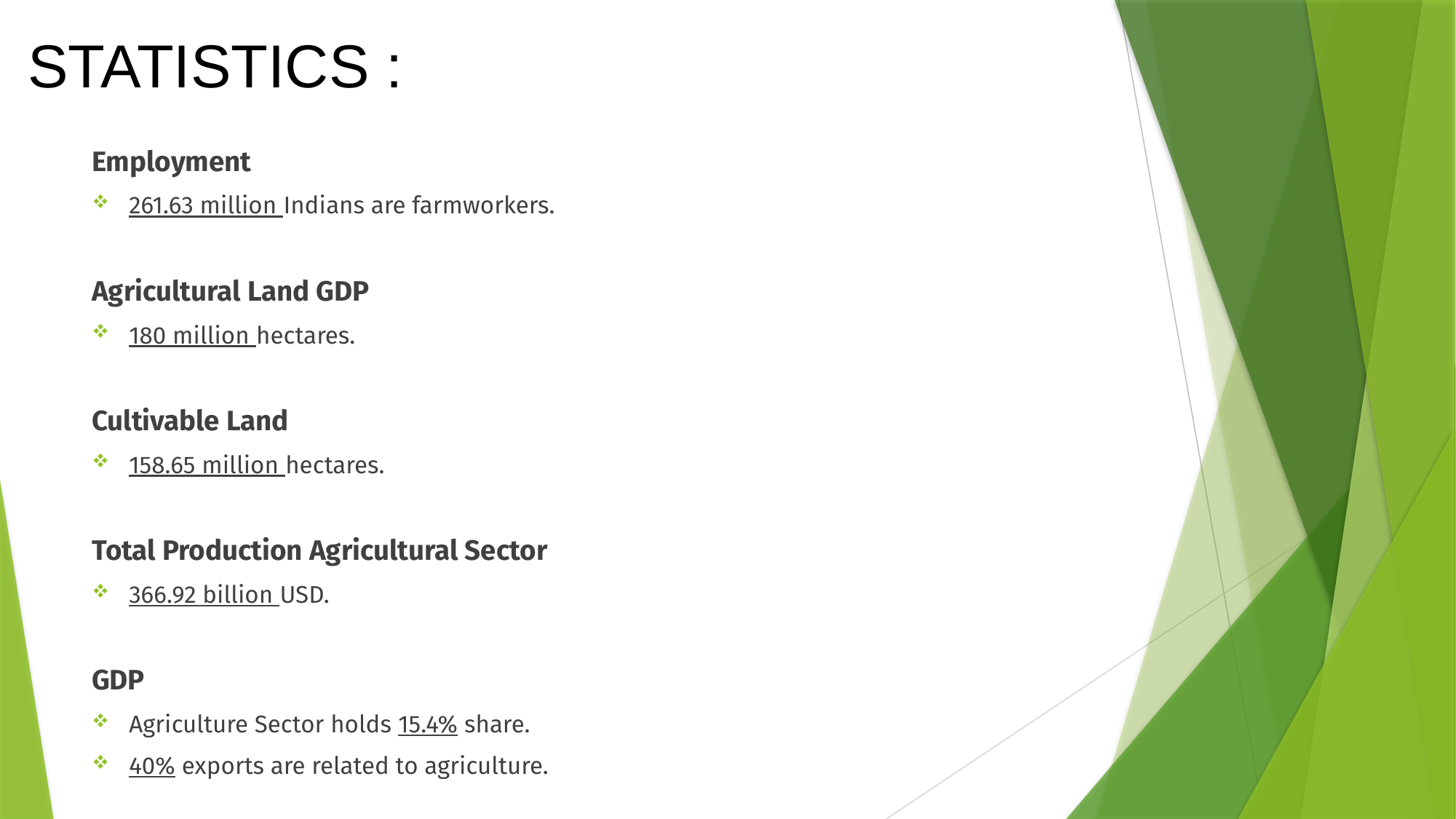

# STATISTICS :
Employment
261.63 million Indians are farmworkers.

Agricultural Land GDP
180 million hectares.

Cultivable Land
158.65 million hectares.

Total Production Agricultural Sector
366.92 billion USD.

GDP
Agriculture Sector holds 15.4% share.
40% exports are related to agriculture.